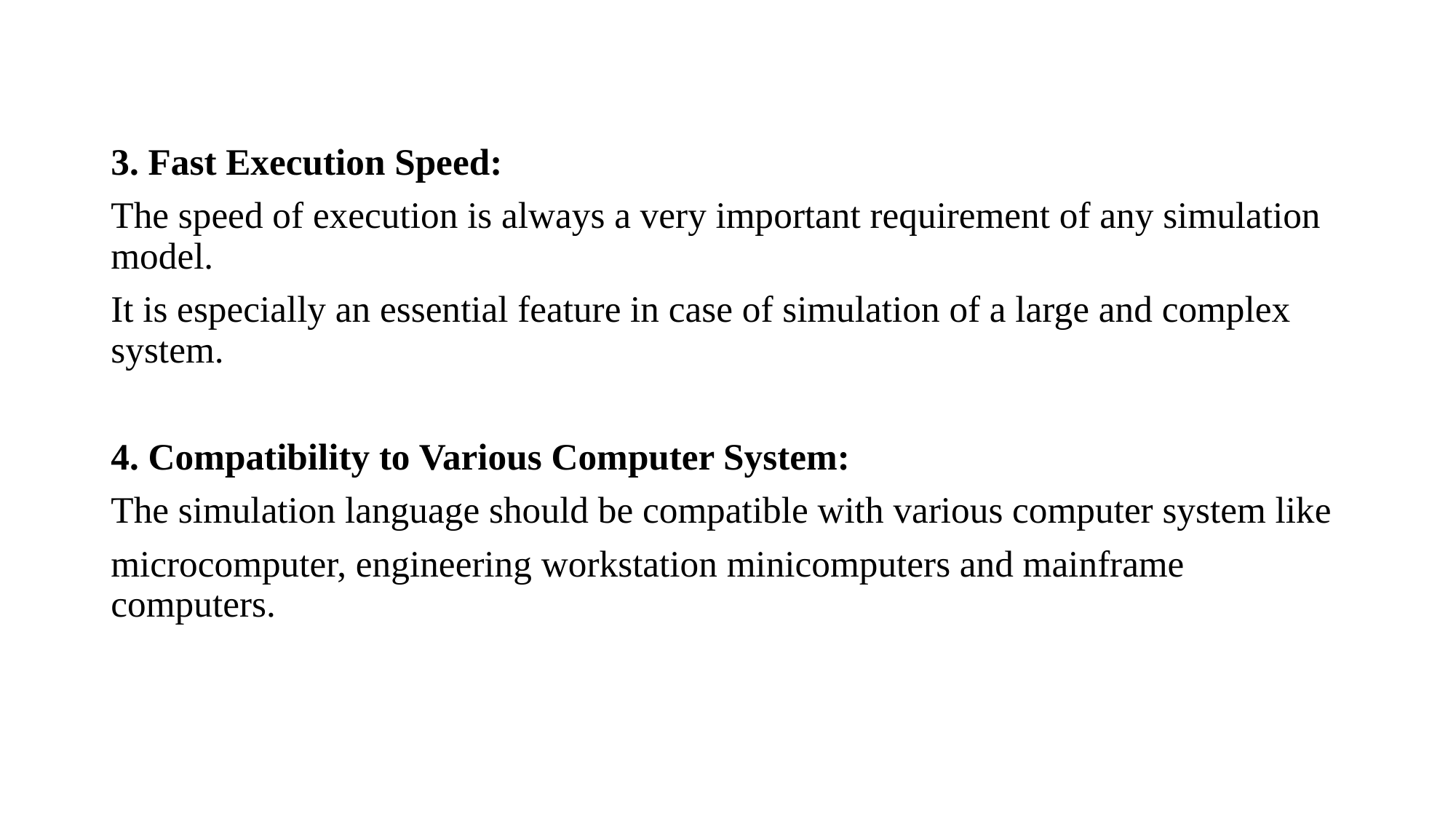

3. Fast Execution Speed:
The speed of execution is always a very important requirement of any simulation model.
It is especially an essential feature in case of simulation of a large and complex system.

4. Compatibility to Various Computer System:
The simulation language should be compatible with various computer system like
microcomputer, engineering workstation minicomputers and mainframe computers.